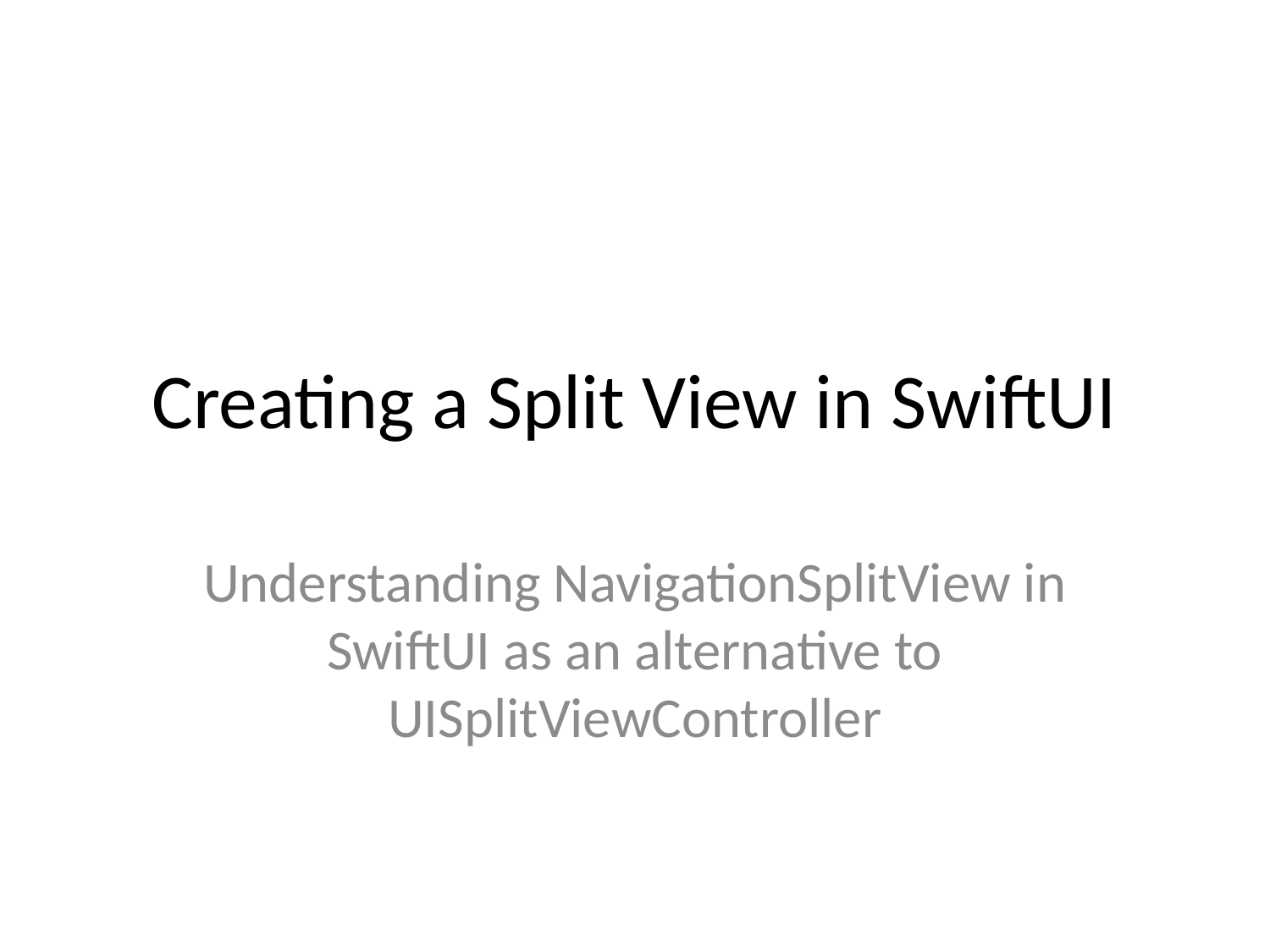

# Creating a Split View in SwiftUI
Understanding NavigationSplitView in SwiftUI as an alternative to UISplitViewController